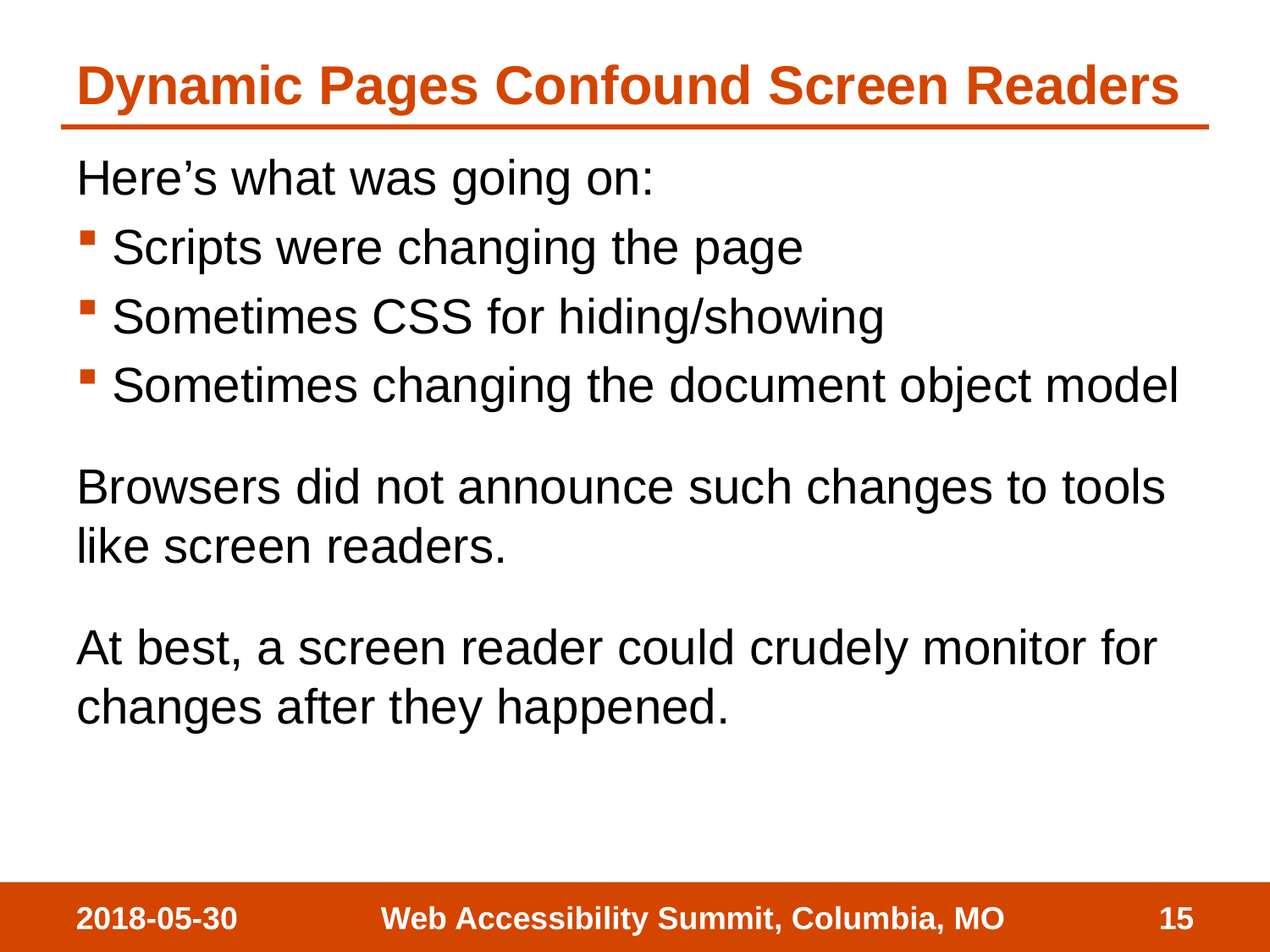

# Dynamic Pages Confound Screen Readers
Here’s what was going on:
Scripts were changing the page
Sometimes CSS for hiding/showing
Sometimes changing the document object model
Browsers did not announce such changes to tools like screen readers.
At best, a screen reader could crudely monitor for changes after they happened.

2018-05-30
Web Accessibility Summit, Columbia, MO
15